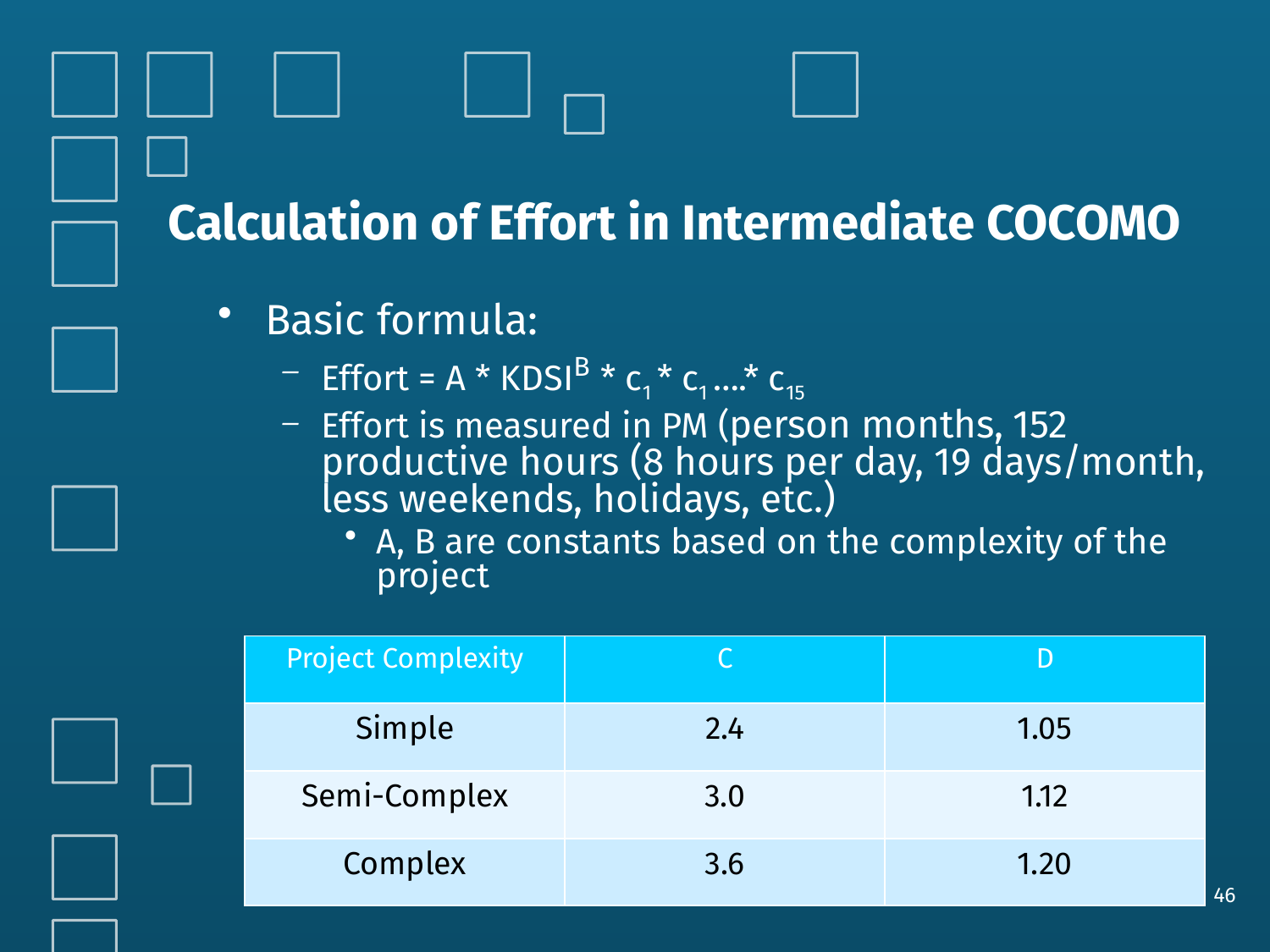

# Calculation of Effort in Intermediate COCOMO
Basic formula:
Effort = A * KDSIB  * c1 * c1 ….* c15
Effort is measured in PM (person months, 152 productive hours (8 hours per day, 19 days/month,  less weekends, holidays, etc.)
A, B are constants based on the complexity of the project
| Project Complexity | C | D |
| --- | --- | --- |
| Simple | 2.4 | 1.05 |
| Semi-Complex | 3.0 | 1.12 |
| Complex | 3.6 | 1.20 |
46